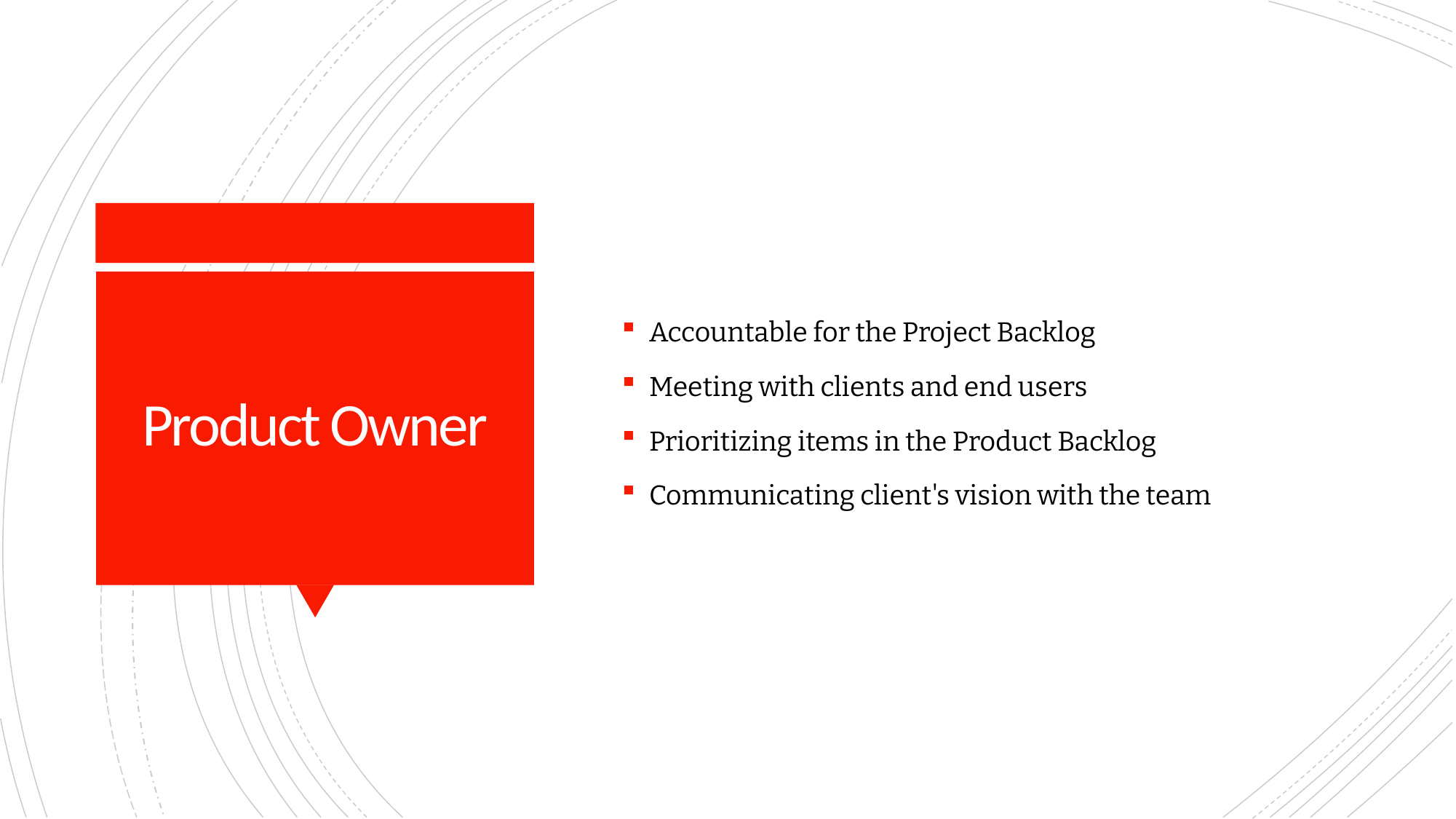

Accountable for the Project Backlog
Meeting with clients and end users
Prioritizing items in the Product Backlog
Communicating client's vision with the team
# Product Owner